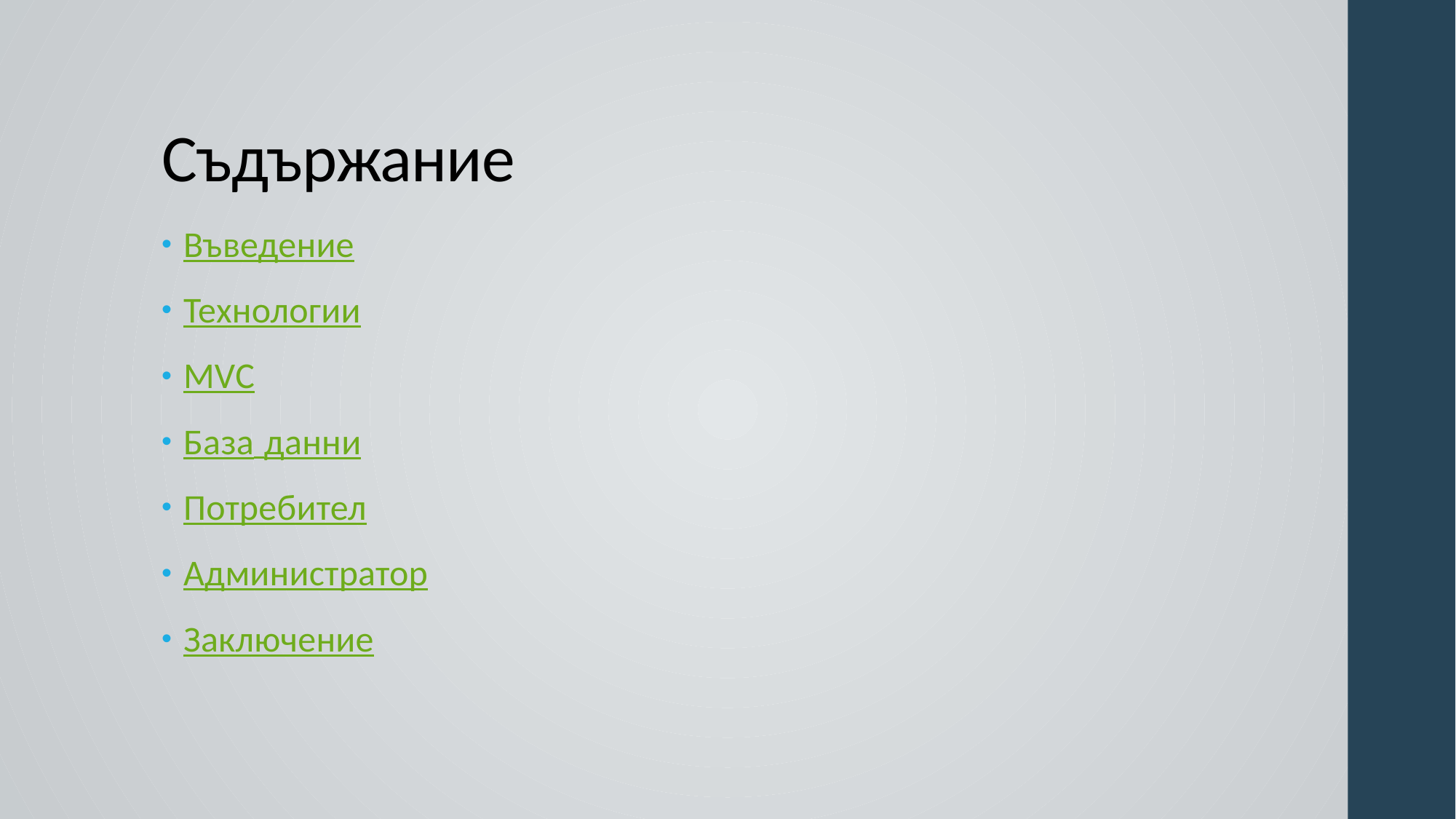

# Съдържание
Въведение
Технологии
MVC
База данни
Потребител
Администратор
Заключение